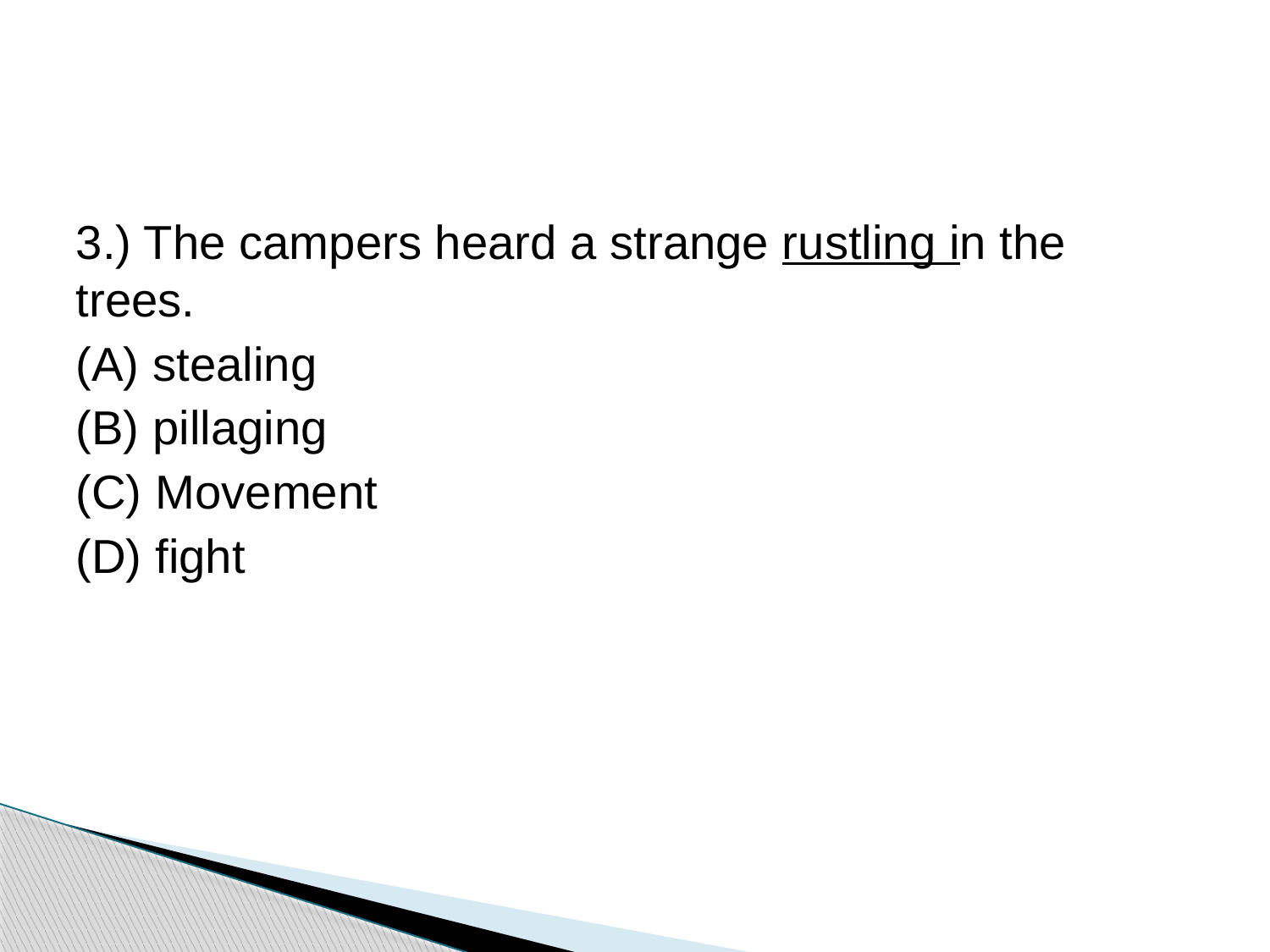

#
3.) The campers heard a strange rustling in the trees.
(A) stealing
(B) pillaging
(C) Movement
(D) fight